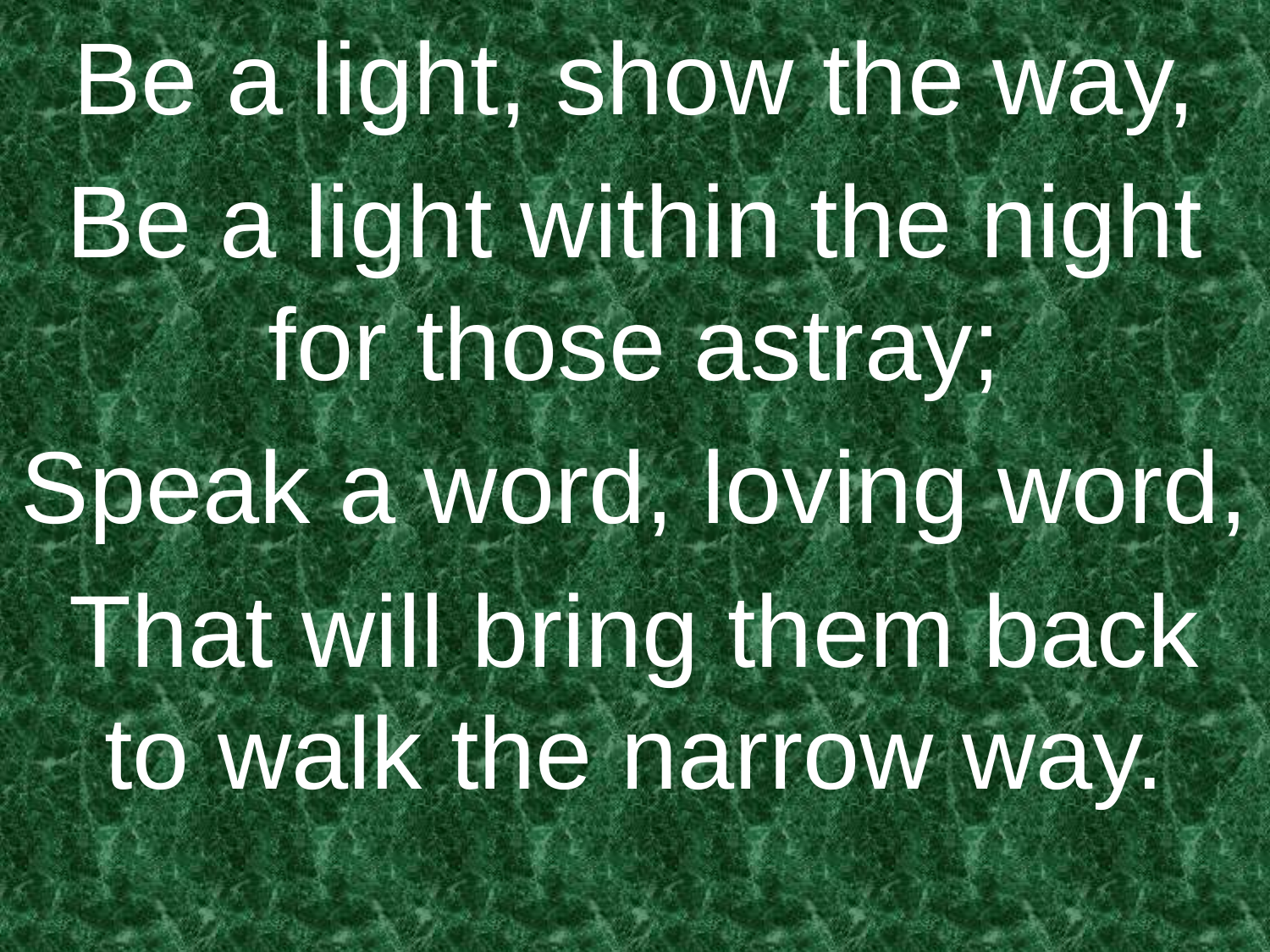

Be a light, show the way,
Be a light within the night for those astray;
Speak a word, loving word,
That will bring them back to walk the narrow way.